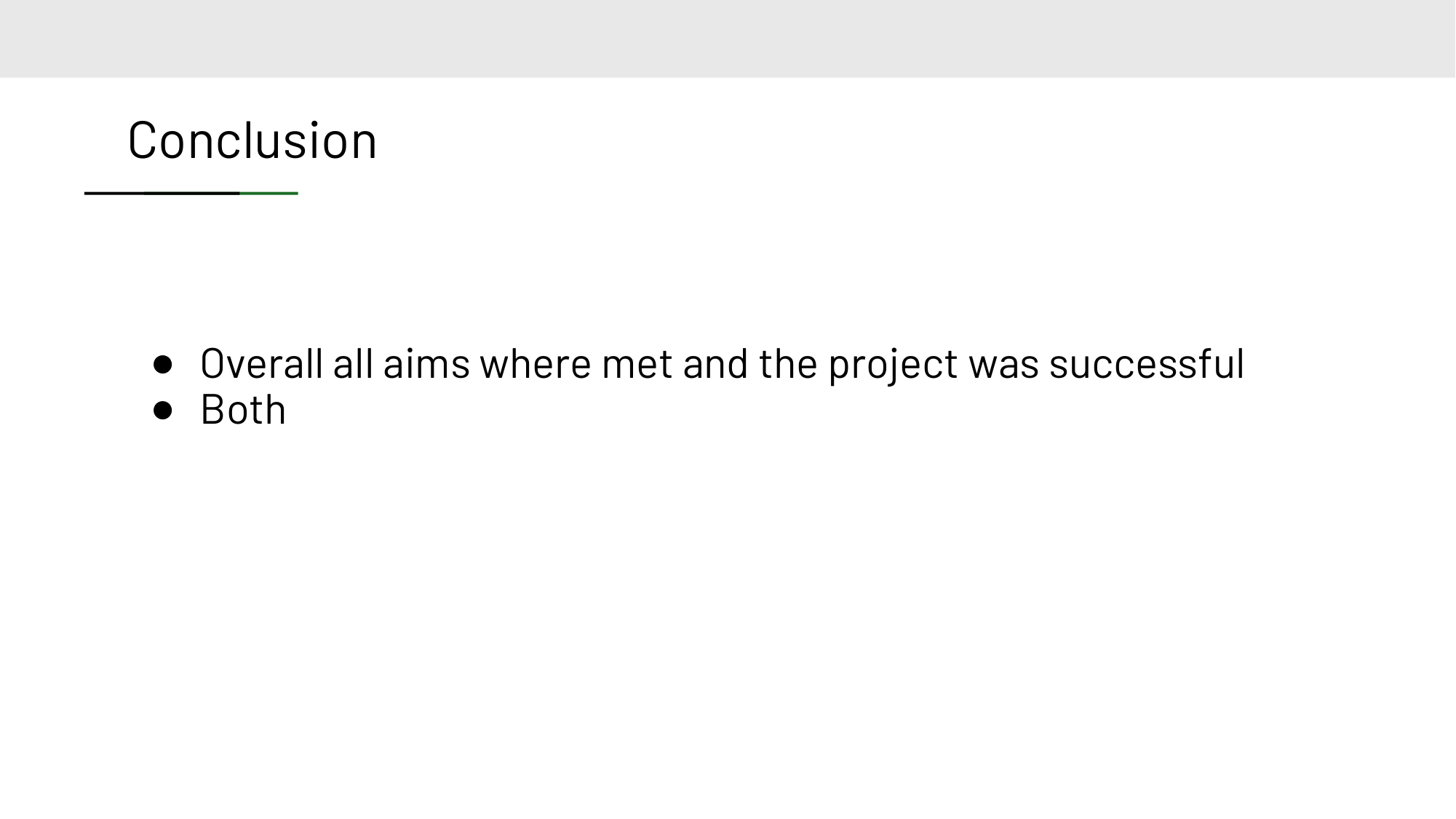

# Conclusion
Overall all aims where met and the project was successful
Both